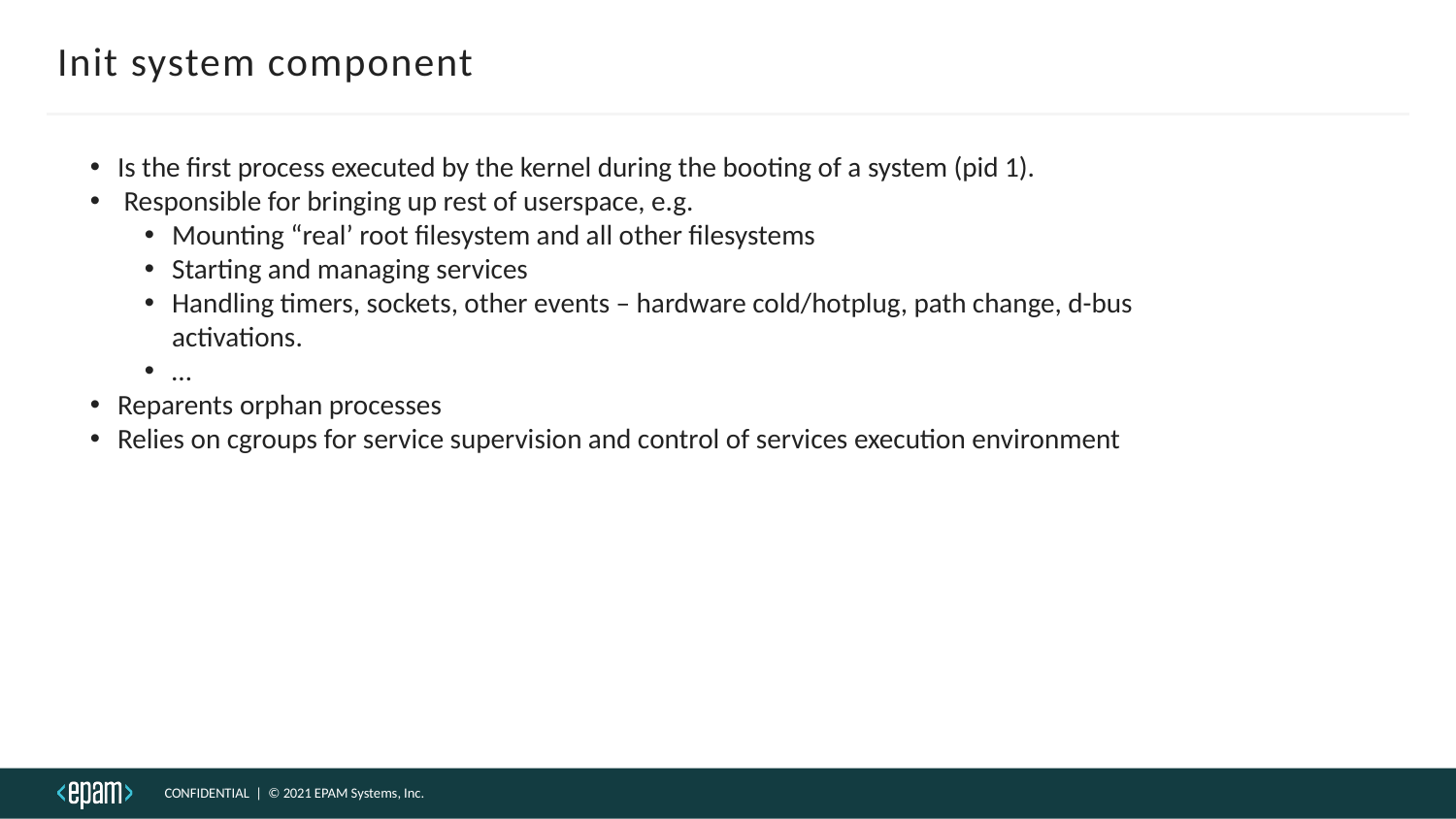

# Init system component
Is the first process executed by the kernel during the booting of a system (pid 1).
 Responsible for bringing up rest of userspace, e.g.
Mounting “real’ root filesystem and all other filesystems
Starting and managing services
Handling timers, sockets, other events – hardware cold/hotplug, path change, d-bus activations.
…
Reparents orphan processes
Relies on cgroups for service supervision and control of services execution environment